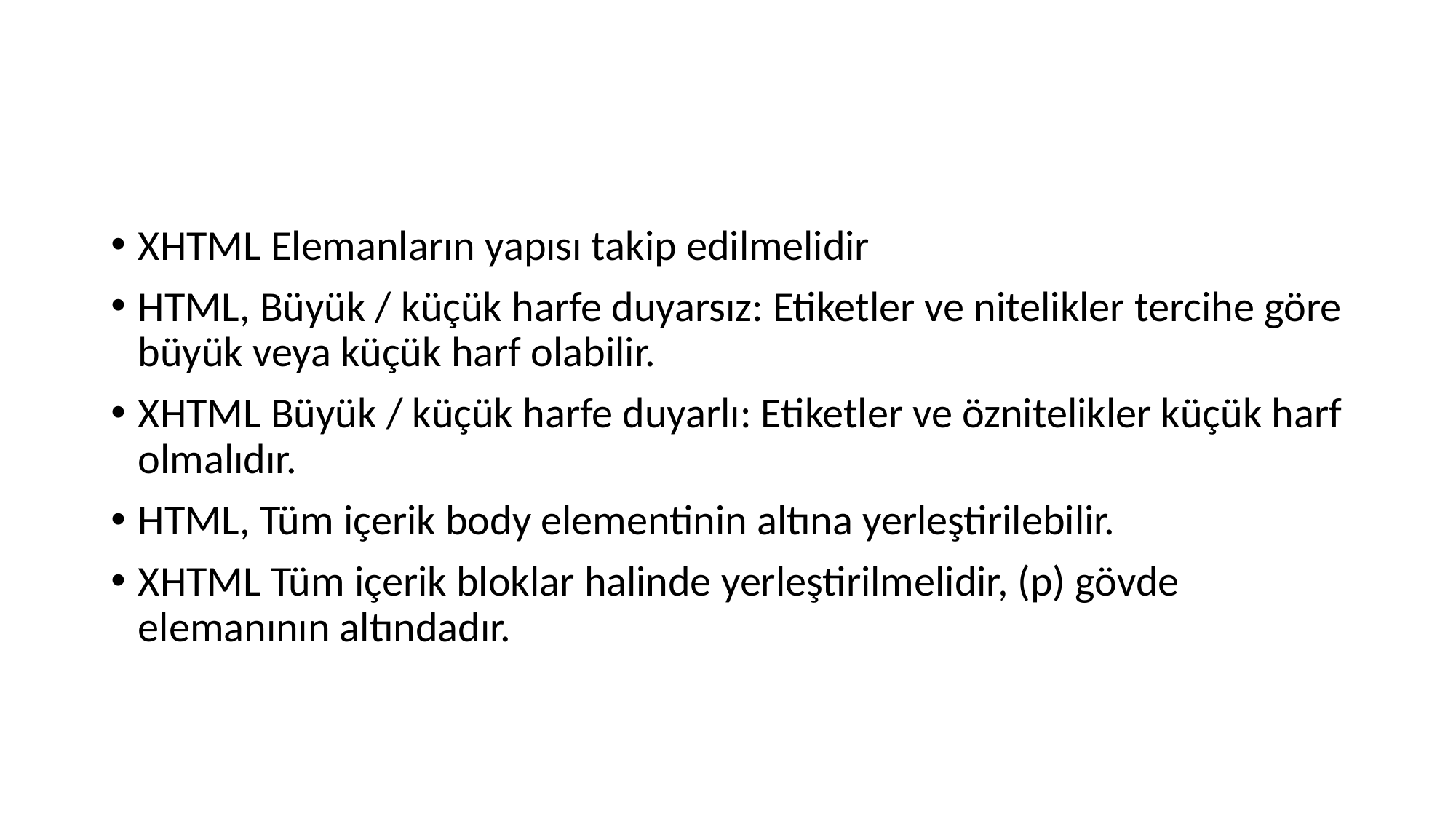

#
XHTML Elemanların yapısı takip edilmelidir
HTML, Büyük / küçük harfe duyarsız: Etiketler ve nitelikler tercihe göre büyük veya küçük harf olabilir.
XHTML Büyük / küçük harfe duyarlı: Etiketler ve öznitelikler küçük harf olmalıdır.
HTML, Tüm içerik body elementinin altına yerleştirilebilir.
XHTML Tüm içerik bloklar halinde yerleştirilmelidir, (p) gövde elemanının altındadır.